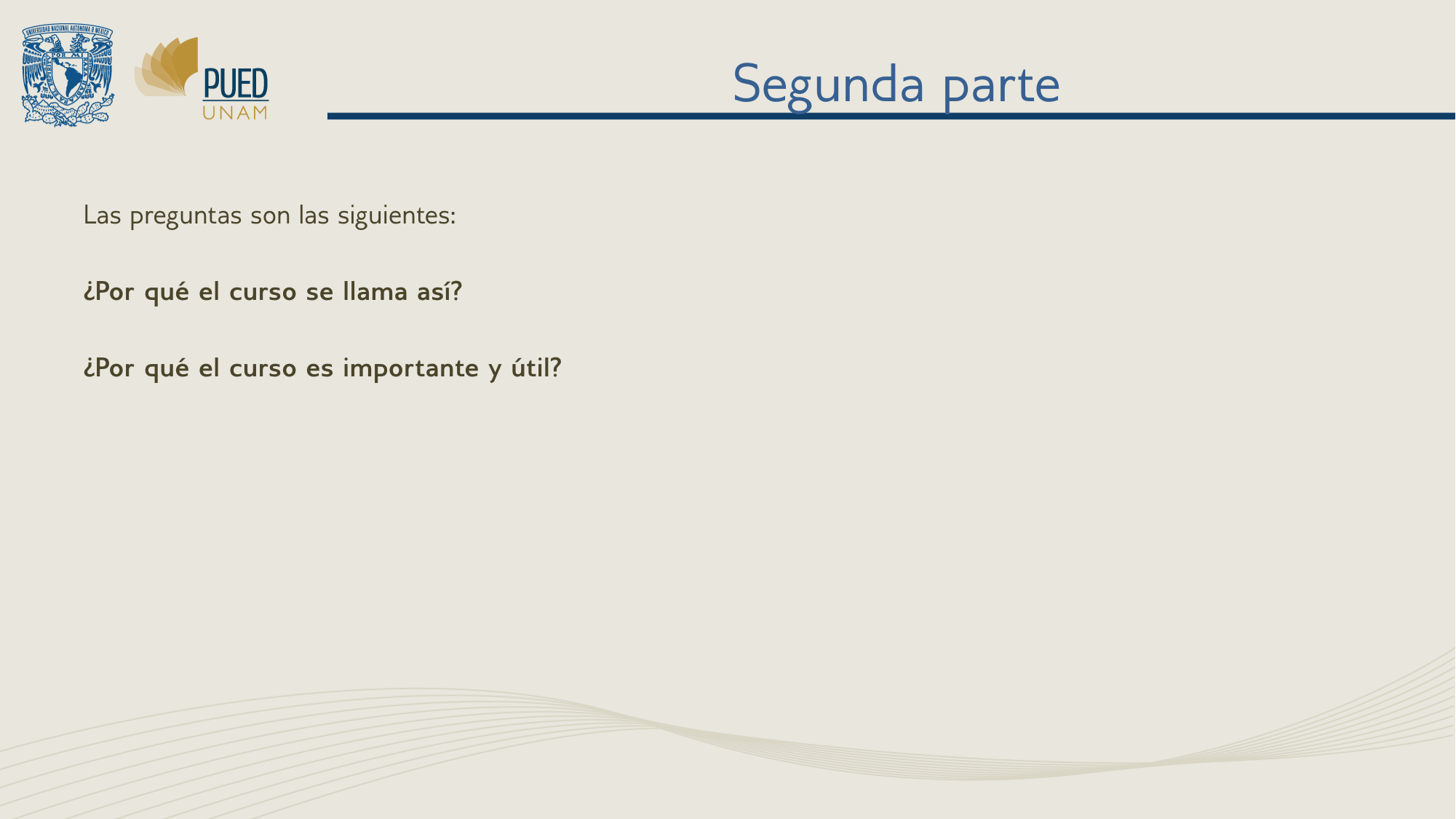

# Segunda parte
Las preguntas son las siguientes:

¿Por qué el curso se llama así?

¿Por qué el curso es importante y útil?